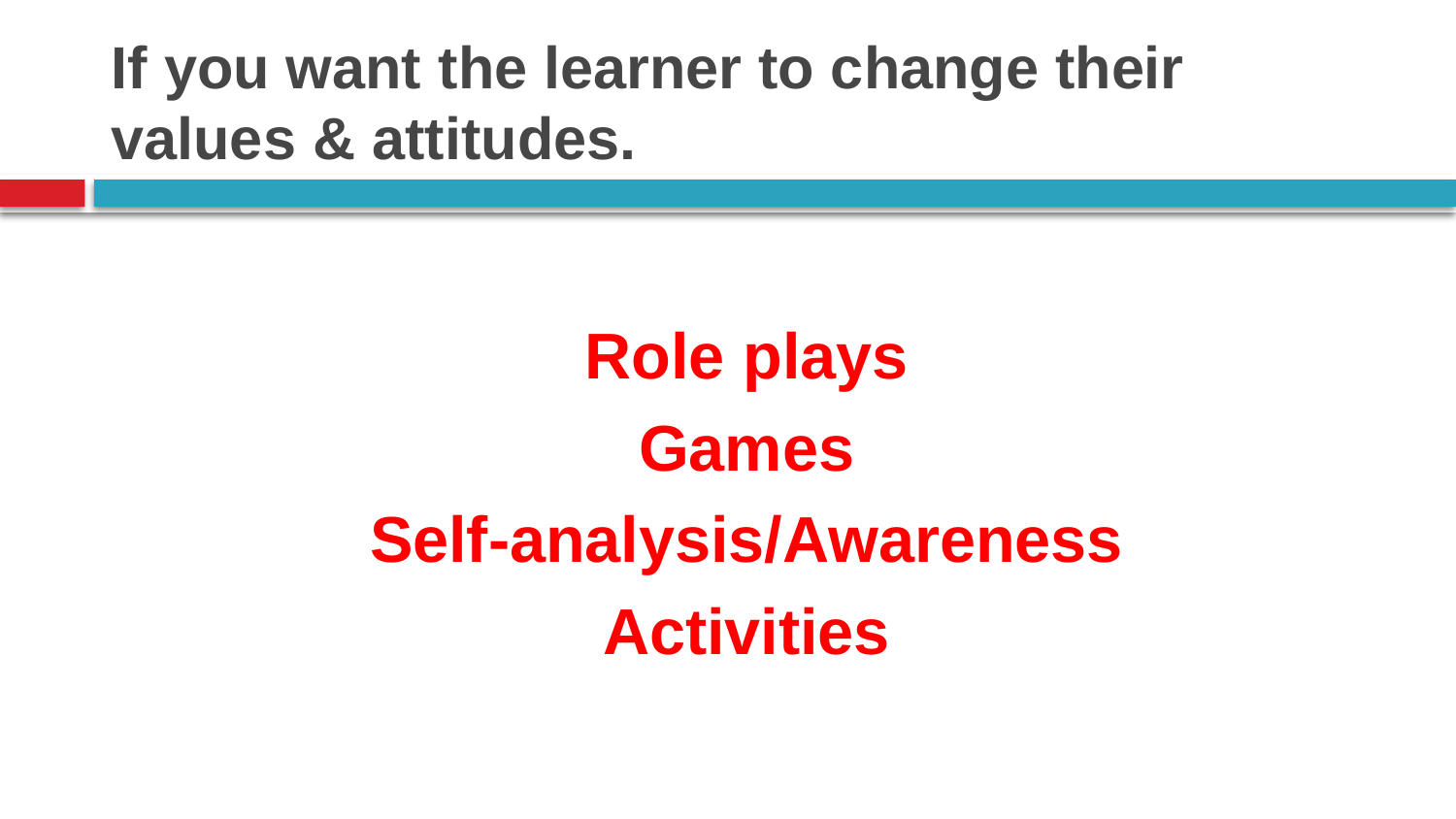

# If you want the learner to change their values & attitudes.

Role plays
Games
Self-analysis/Awareness
Activities